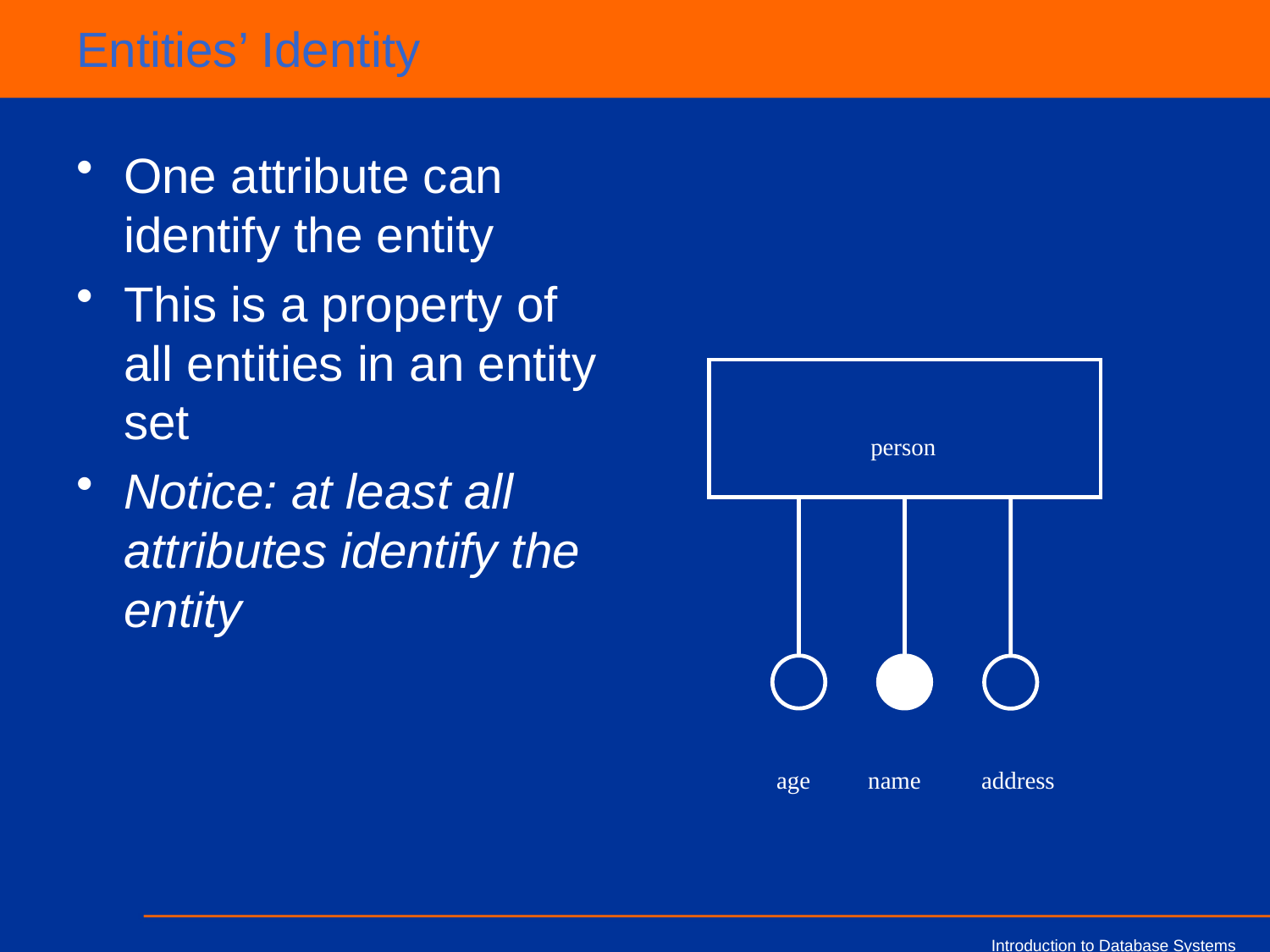

# Entities’ Identity
One attribute can identify the entity
This is a property of all entities in an entity set
Notice: at least all attributes identify the entity

person

age
name
address
Introduction to Database Systems